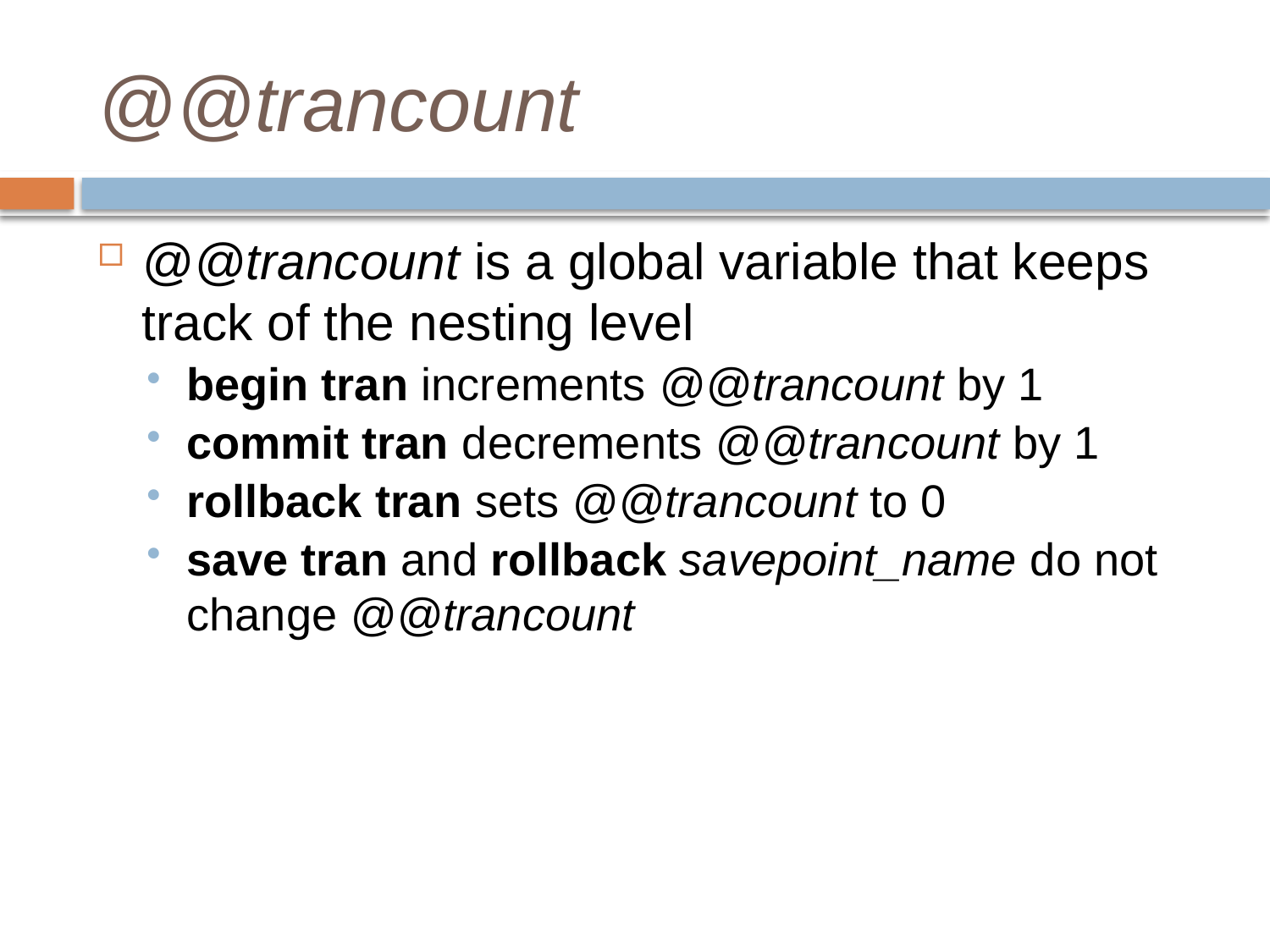

# @@trancount
@@trancount is a global variable that keeps track of the nesting level
begin tran increments @@trancount by 1
commit tran decrements @@trancount by 1
rollback tran sets @@trancount to 0
save tran and rollback savepoint_name do not change @@trancount